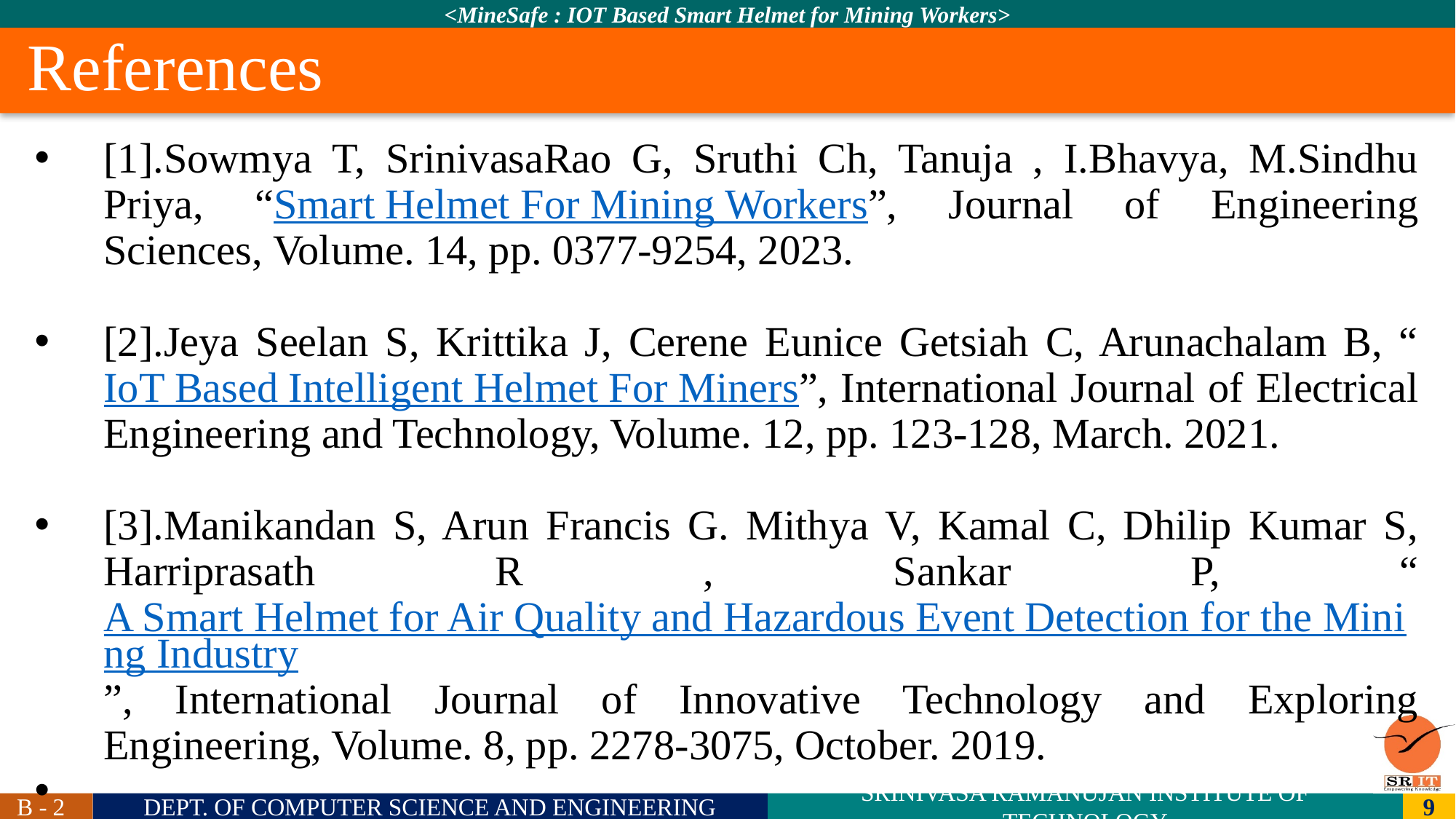

References
[1].Sowmya T, SrinivasaRao G, Sruthi Ch, Tanuja , I.Bhavya, M.Sindhu Priya, “Smart Helmet For Mining Workers”, Journal of Engineering Sciences, Volume. 14, pp. 0377-9254, 2023.

[2].Jeya Seelan S, Krittika J, Cerene Eunice Getsiah C, Arunachalam B, “IoT Based Intelligent Helmet For Miners”, International Journal of Electrical Engineering and Technology, Volume. 12, pp. 123-128, March. 2021.

[3].Manikandan S, Arun Francis G. Mithya V, Kamal C, Dhilip Kumar S, Harriprasath R , Sankar P, “A Smart Helmet for Air Quality and Hazardous Event Detection for the Mining Industry”, International Journal of Innovative Technology and Exploring Engineering, Volume. 8, pp. 2278-3075, October. 2019.